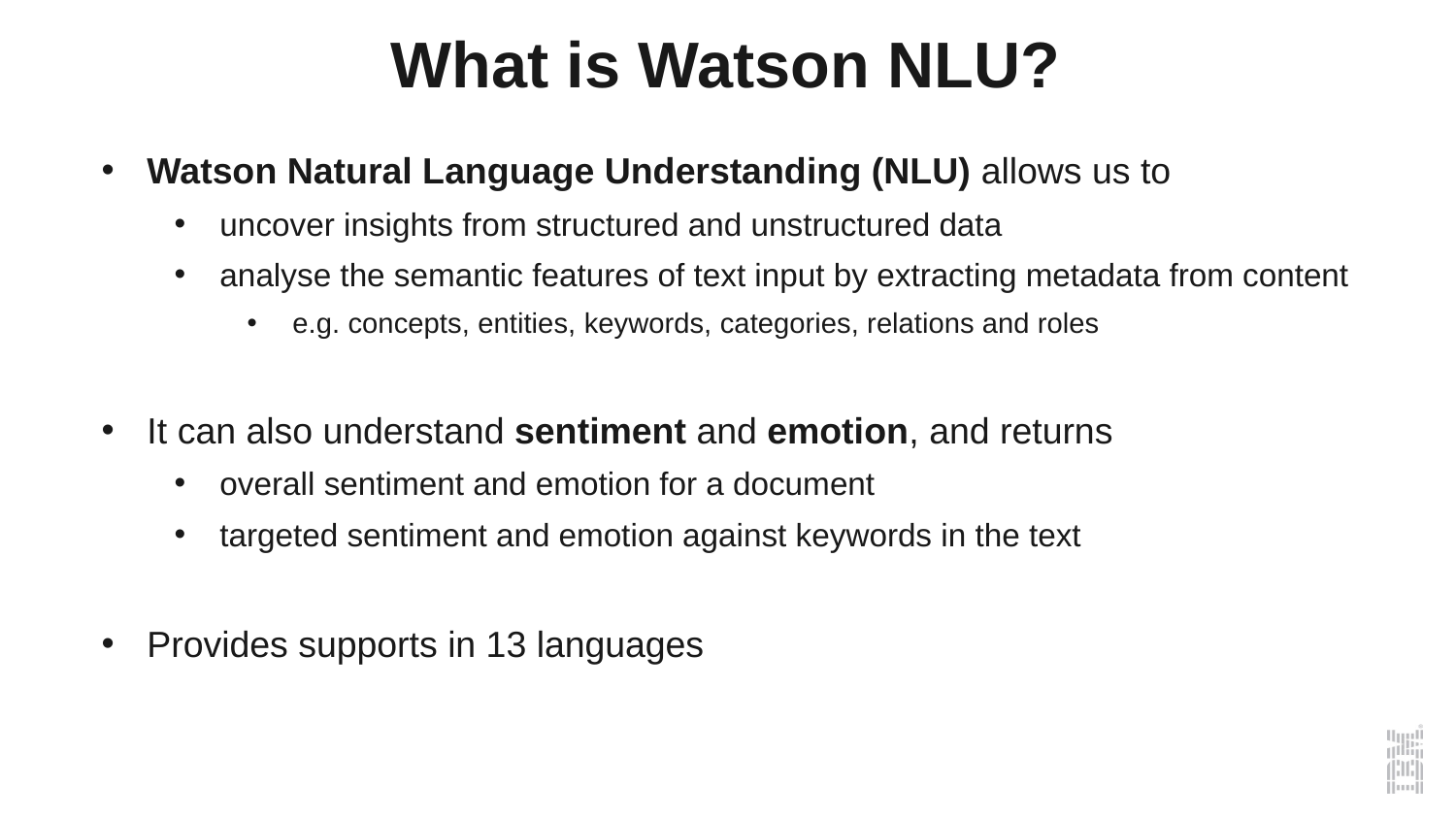

What is Watson NLU?
Watson Natural Language Understanding (NLU) allows us to
uncover insights from structured and unstructured data
analyse the semantic features of text input by extracting metadata from content
e.g. concepts, entities, keywords, categories, relations and roles

It can also understand sentiment and emotion, and returns
overall sentiment and emotion for a document
targeted sentiment and emotion against keywords in the text

Provides supports in 13 languages